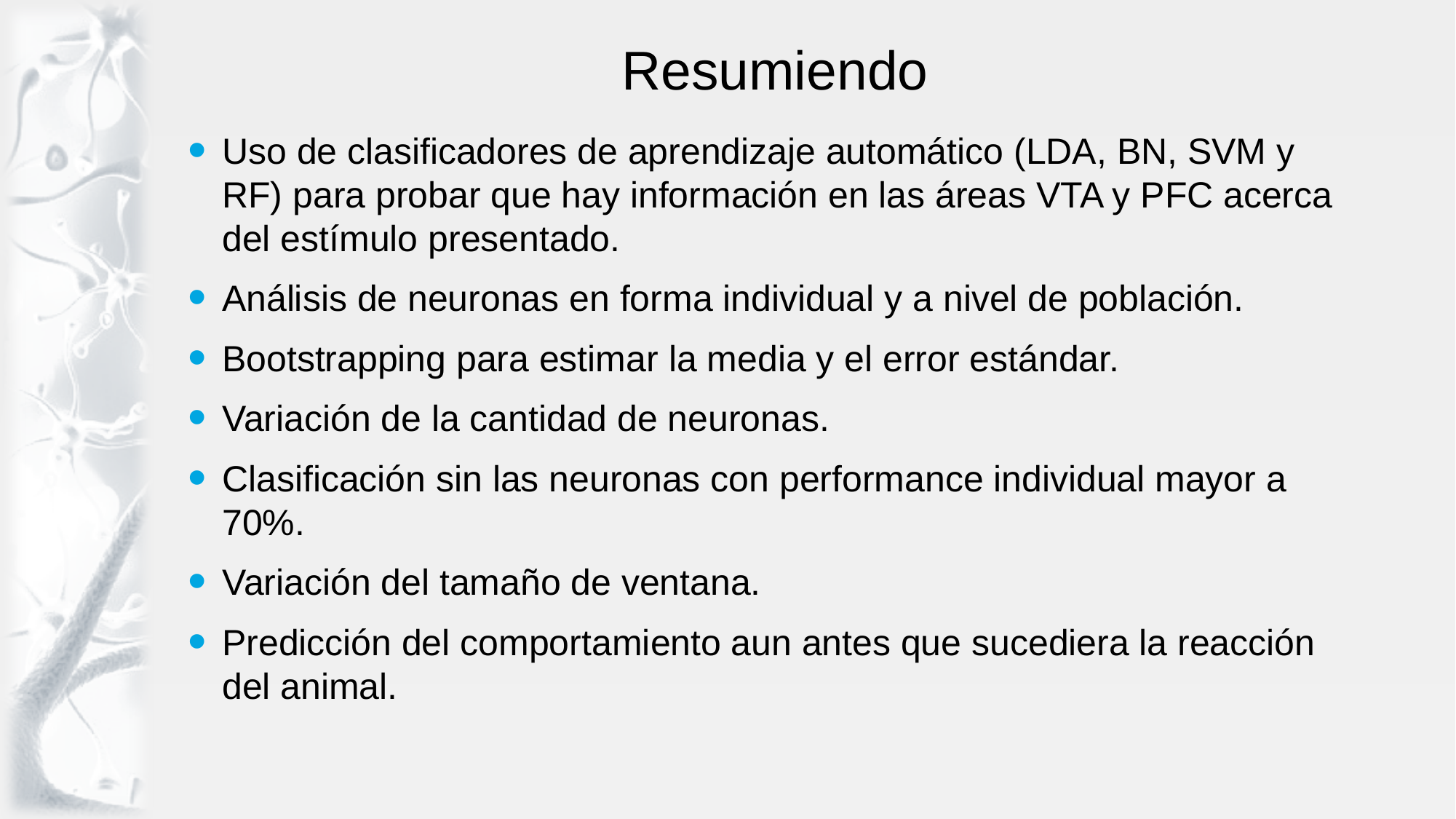

# Resumiendo
Uso de clasificadores de aprendizaje automático (LDA, BN, SVM y RF) para probar que hay información en las áreas VTA y PFC acerca del estímulo presentado.
Análisis de neuronas en forma individual y a nivel de población.
Bootstrapping para estimar la media y el error estándar.
Variación de la cantidad de neuronas.
Clasificación sin las neuronas con performance individual mayor a 70%.
Variación del tamaño de ventana.
Predicción del comportamiento aun antes que sucediera la reacción del animal.